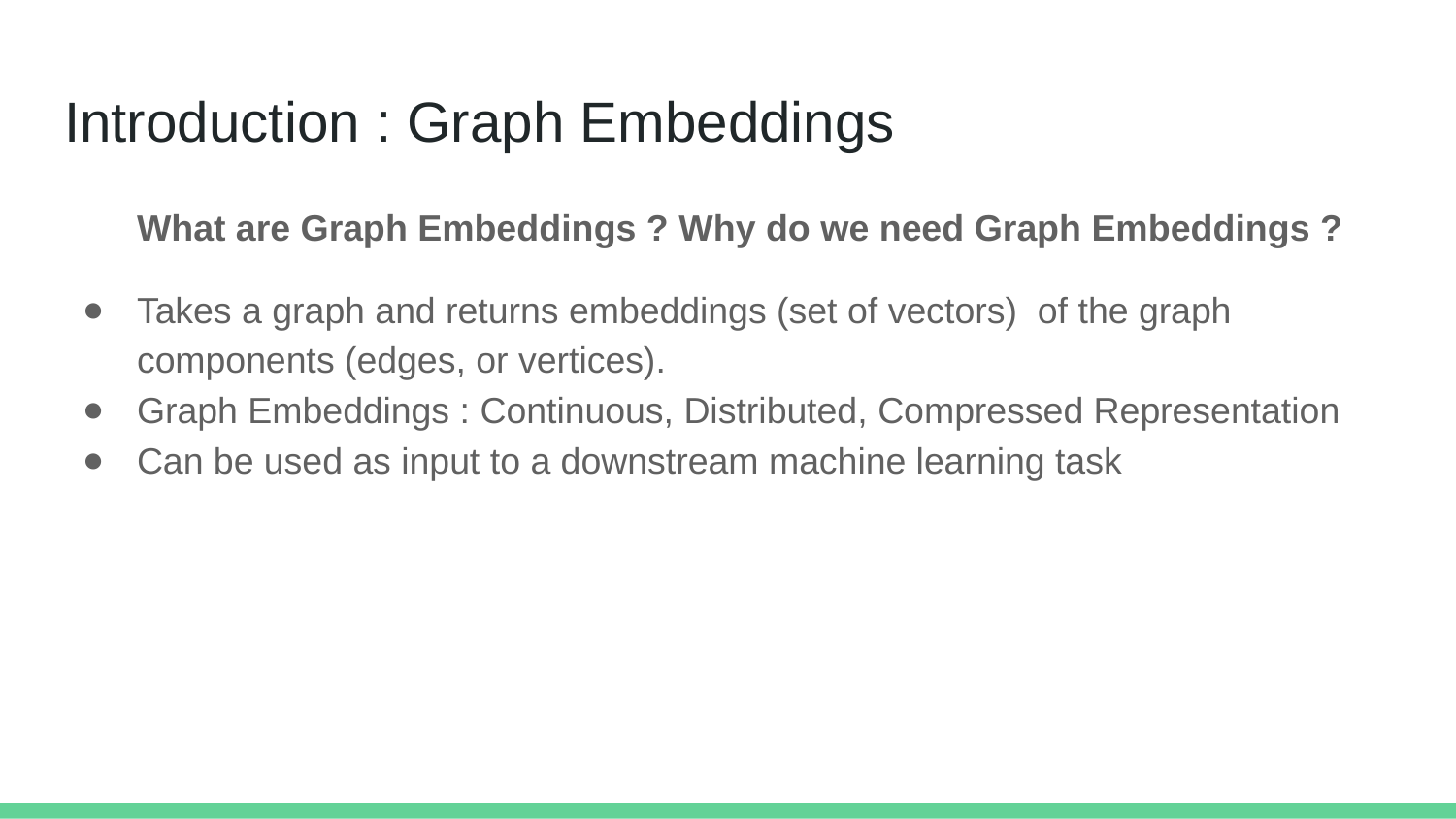

# Introduction : Graph Embeddings
What are Graph Embeddings ? Why do we need Graph Embeddings ?
Takes a graph and returns embeddings (set of vectors)  of the graph components (edges, or vertices).
Graph Embeddings : Continuous, Distributed, Compressed Representation
Can be used as input to a downstream machine learning task